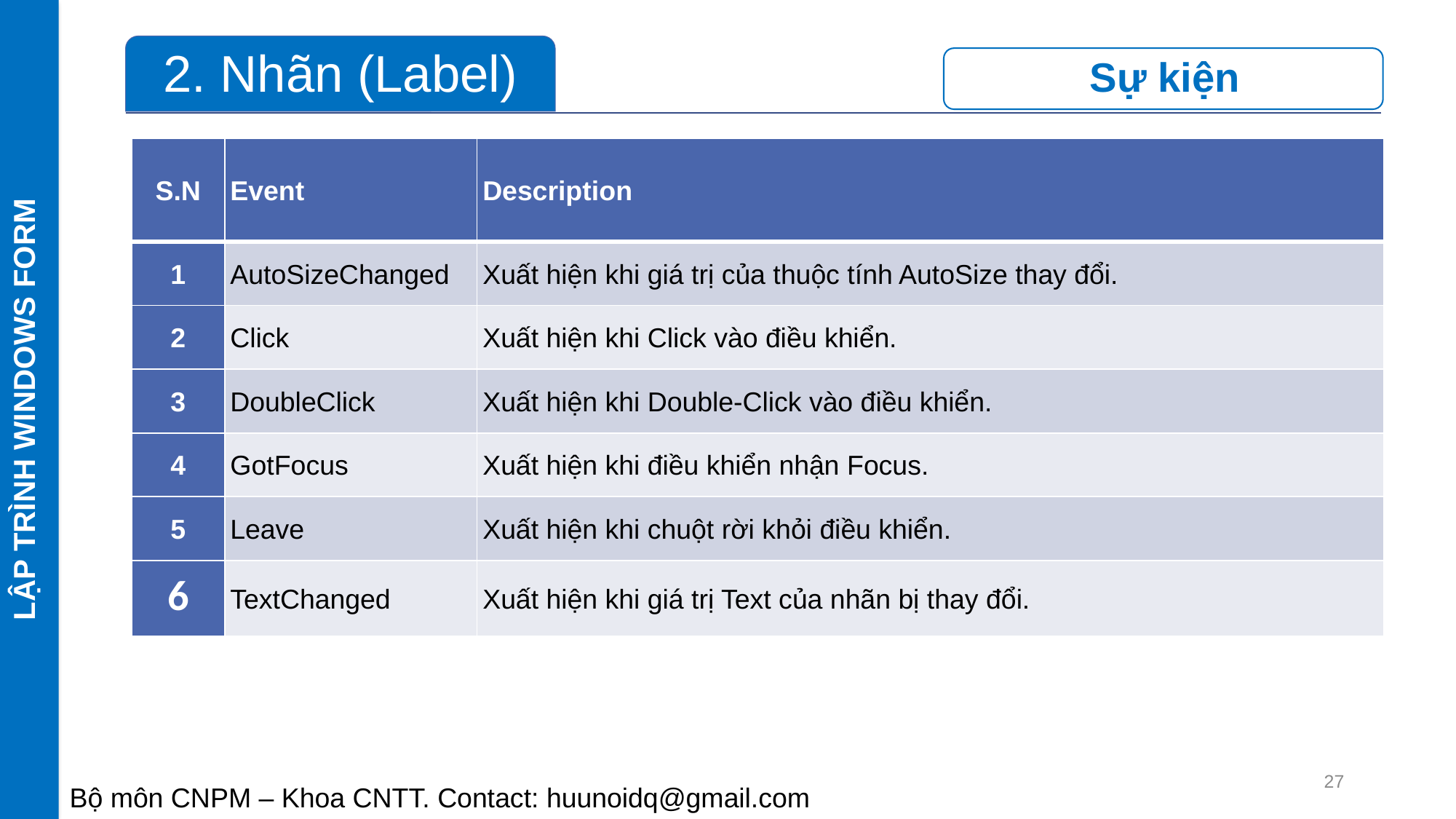

LẬP TRÌNH WINDOWS FORM
2. Nhãn (Label)
Sự kiện
| S.N | Event | Description |
| --- | --- | --- |
| 1 | AutoSizeChanged | Xuất hiện khi giá trị của thuộc tính AutoSize thay đổi. |
| 2 | Click | Xuất hiện khi Click vào điều khiển. |
| 3 | DoubleClick | Xuất hiện khi Double-Click vào điều khiển. |
| 4 | GotFocus | Xuất hiện khi điều khiển nhận Focus. |
| 5 | Leave | Xuất hiện khi chuột rời khỏi điều khiển. |
| 6 | TextChanged | Xuất hiện khi giá trị Text của nhãn bị thay đổi. |
27
Bộ môn CNPM – Khoa CNTT. Contact: huunoidq@gmail.com